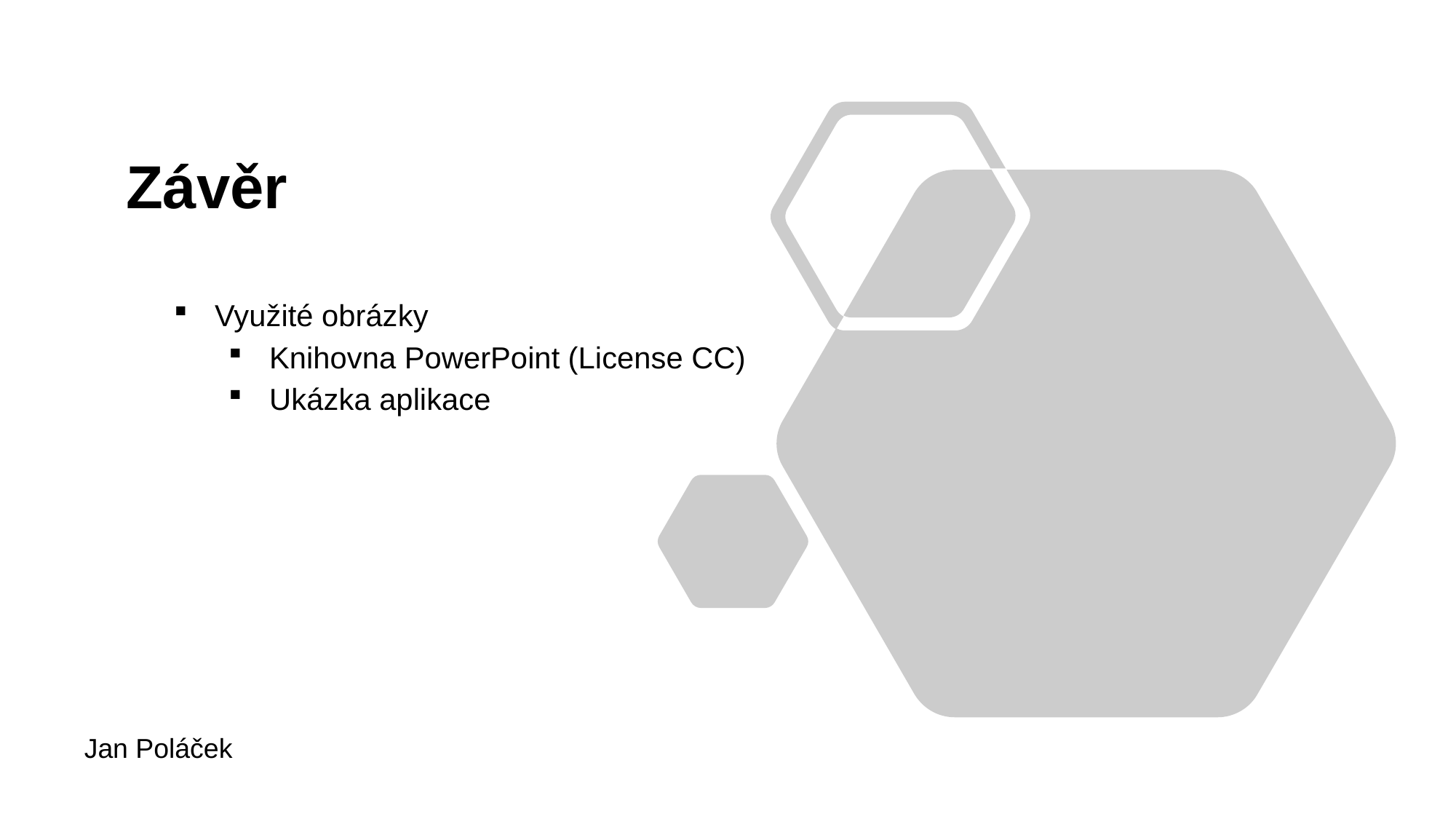

# Závěr

Využité obrázky
Knihovna PowerPoint (License CC)
Ukázka aplikace

Jan Poláček